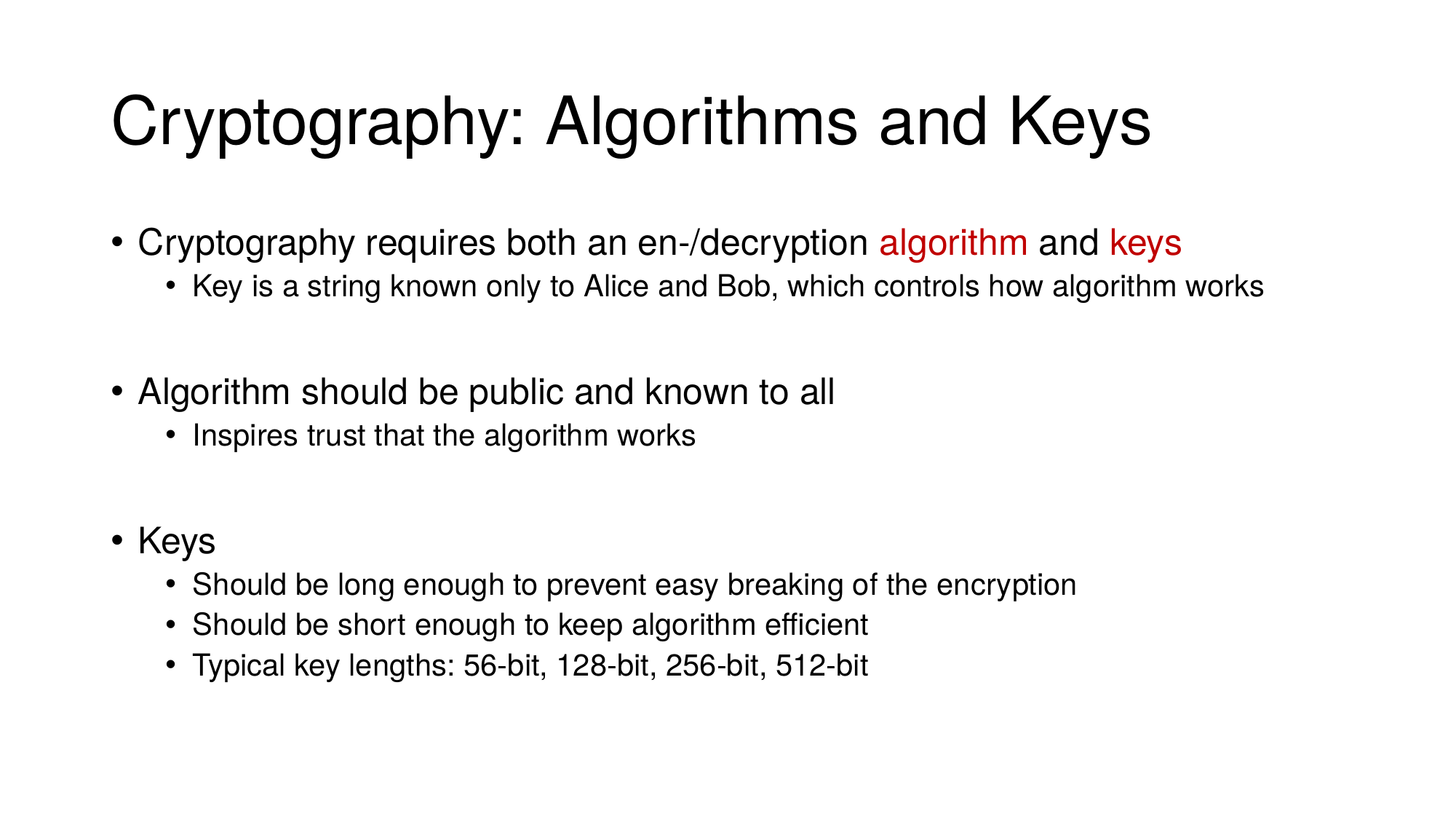

# Cryptography: Algorithms and Keys
Cryptography requires both an en-/decryption algorithm and keys
Key is a string known only to Alice and Bob, which controls how algorithm works

Algorithm should be public and known to all
Inspires trust that the algorithm works

Keys
Should be long enough to prevent easy breaking of the encryption
Should be short enough to keep algorithm efficient
Typical key lengths: 56-bit, 128-bit, 256-bit, 512-bit